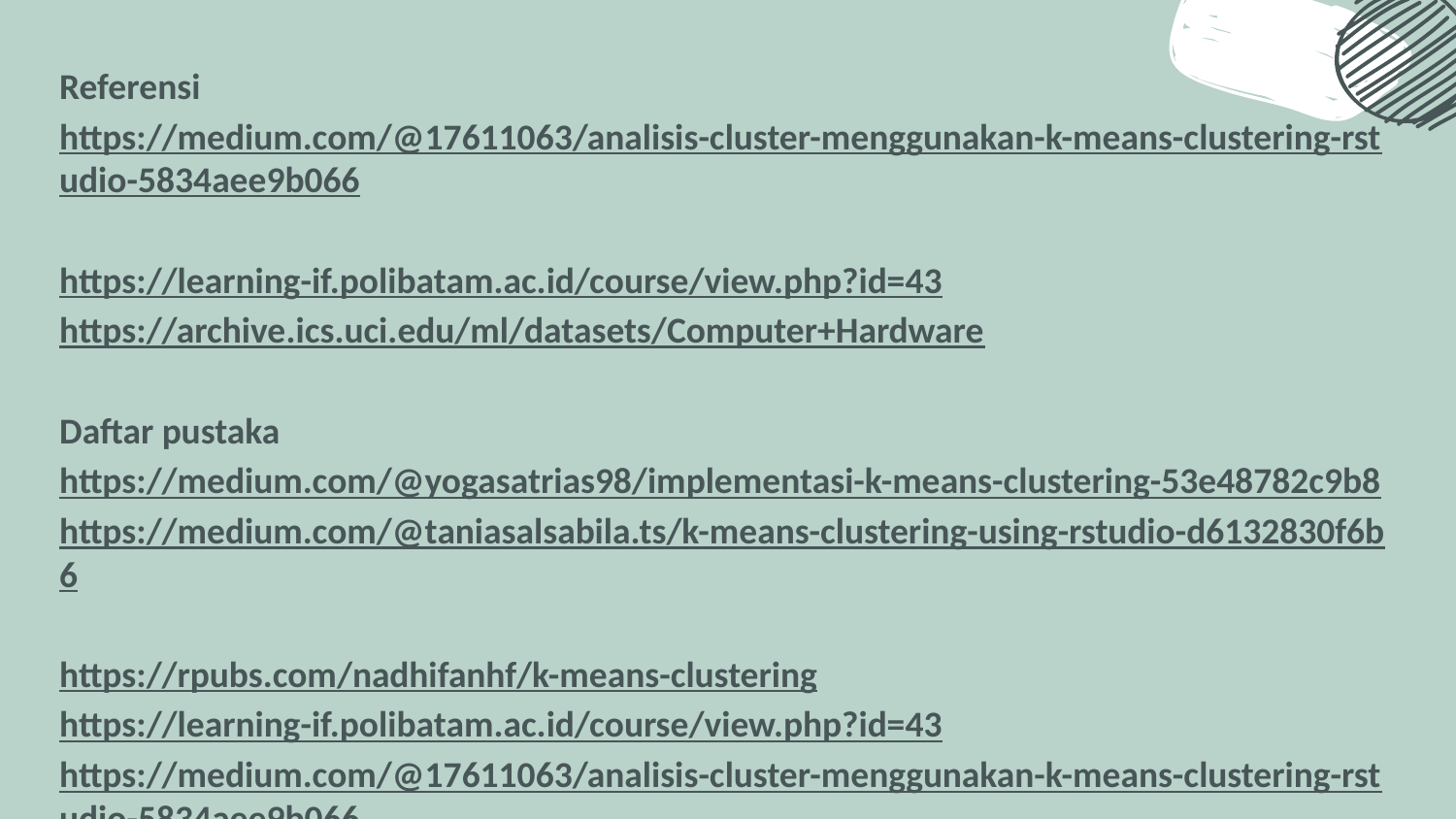

# Referensi https://medium.com/@17611063/analisis-cluster-menggunakan-k-means-clustering-rstudio-5834aee9b066 https://learning-if.polibatam.ac.id/course/view.php?id=43 https://archive.ics.uci.edu/ml/datasets/Computer+Hardware   Daftar pustaka https://medium.com/@yogasatrias98/implementasi-k-means-clustering-53e48782c9b8 https://medium.com/@taniasalsabila.ts/k-means-clustering-using-rstudio-d6132830f6b6 https://rpubs.com/nadhifanhf/k-means-clustering https://learning-if.polibatam.ac.id/course/view.php?id=43 https://medium.com/@17611063/analisis-cluster-menggunakan-k-means-clustering-rstudio-5834aee9b066